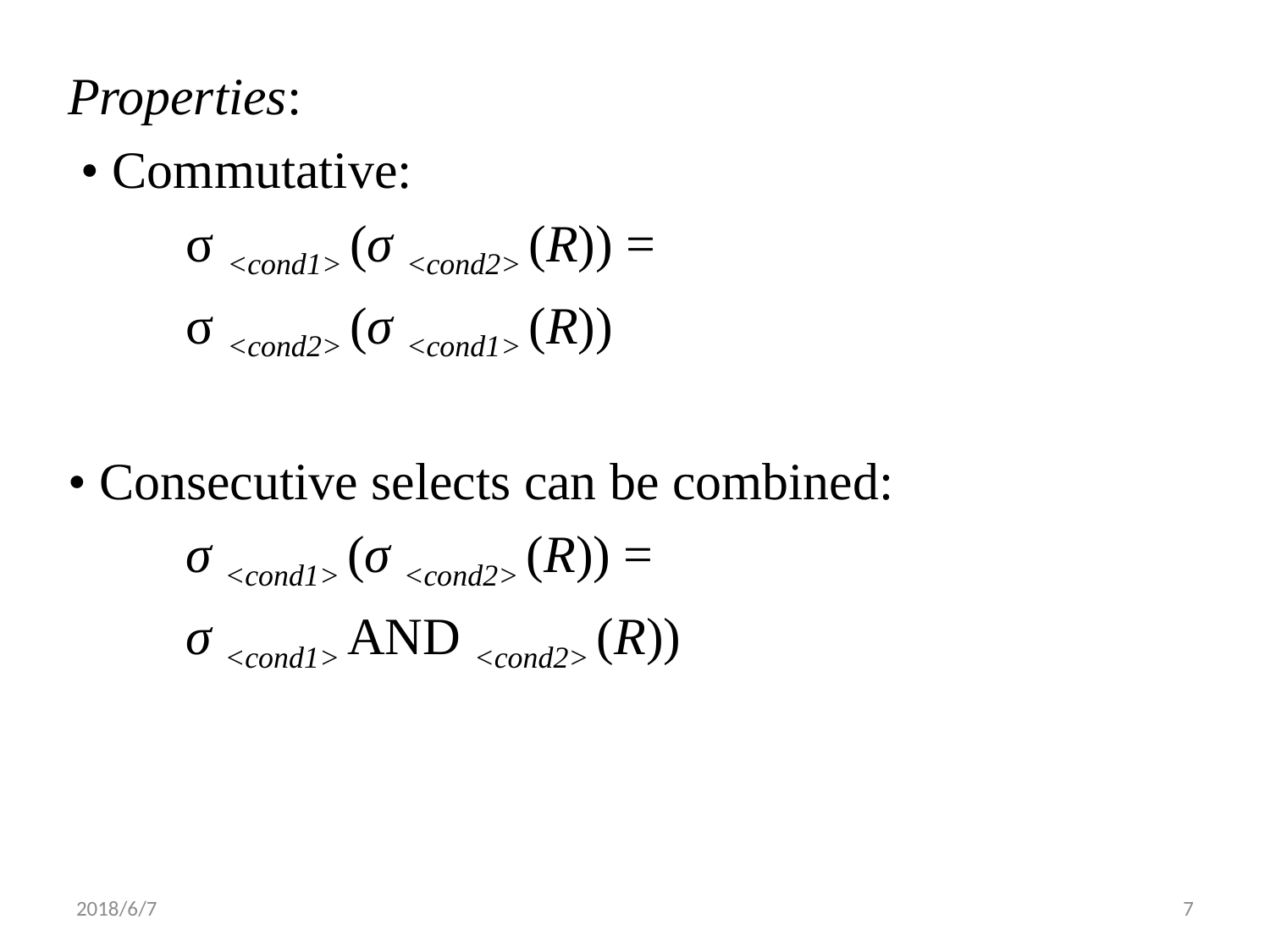

Properties:
 • Commutative:
	σ <cond1> (σ <cond2> (R)) =
	σ <cond2> (σ <cond1> (R))

• Consecutive selects can be combined:
	σ <cond1> (σ <cond2> (R)) =
	σ <cond1> AND <cond2> (R))
2018/6/7
7